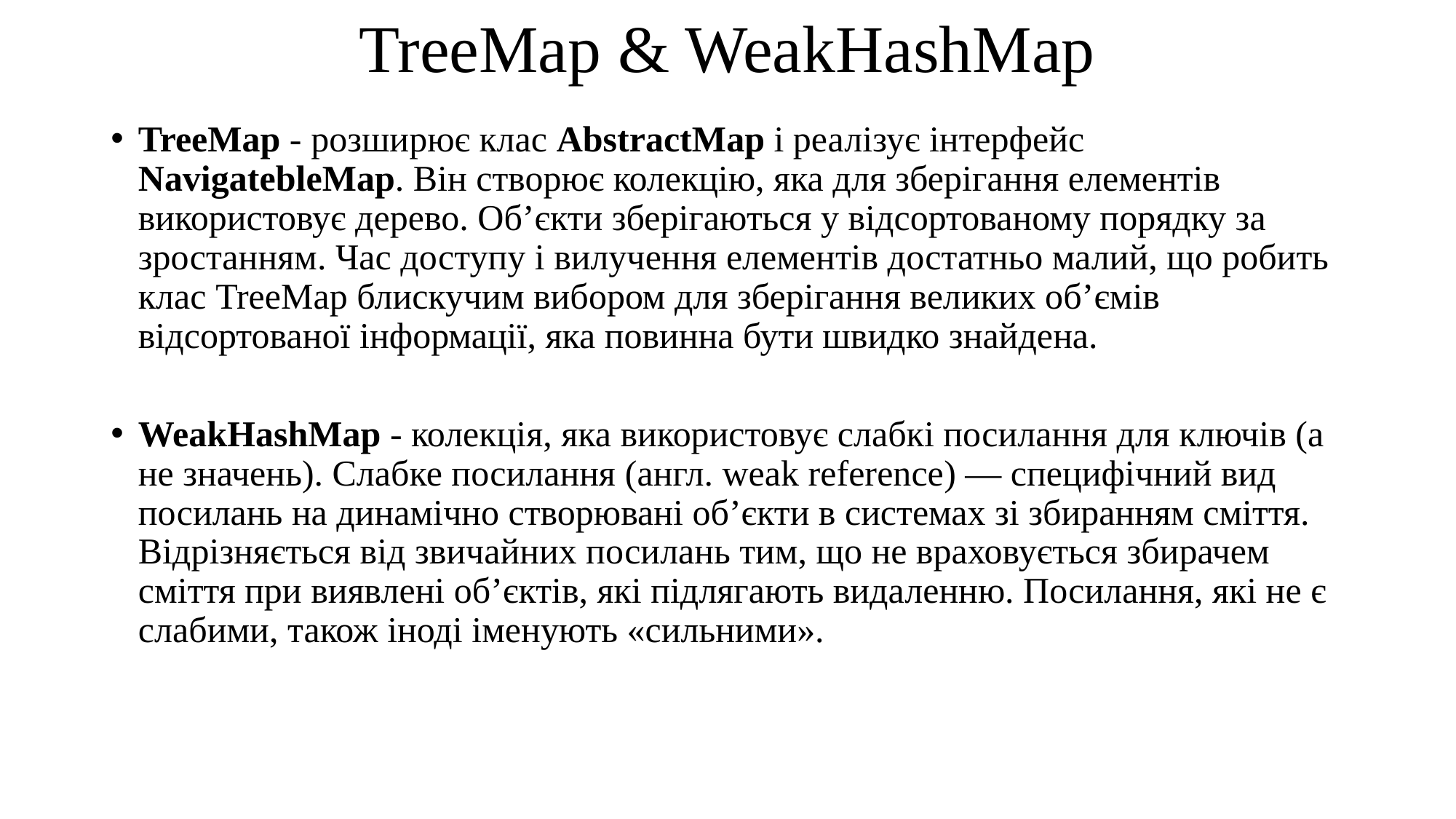

# TreeMap & WeakHashMap
TreeMap - розширює клас AbstractMap і реалізує інтерфейс NavigatebleMap. Він створює колекцію, яка для зберігання елементів використовує дерево. Об’єкти зберігаються у відсортованому порядку за зростанням. Час доступу і вилучення елементів достатньо малий, що робить клас TreeMap блискучим вибором для зберігання великих об’ємів відсортованої інформації, яка повинна бути швидко знайдена.
WeakHashMap - колекція, яка використовує слабкі посилання для ключів (а не значень). Слабке посилання (англ. weak reference) — специфічний вид посилань на динамічно створювані об’єкти в системах зі збиранням сміття. Відрізняється від звичайних посилань тим, що не враховується збирачем сміття при виявлені об’єктів, які підлягають видаленню. Посилання, які не є слабими, також іноді іменують «сильними».